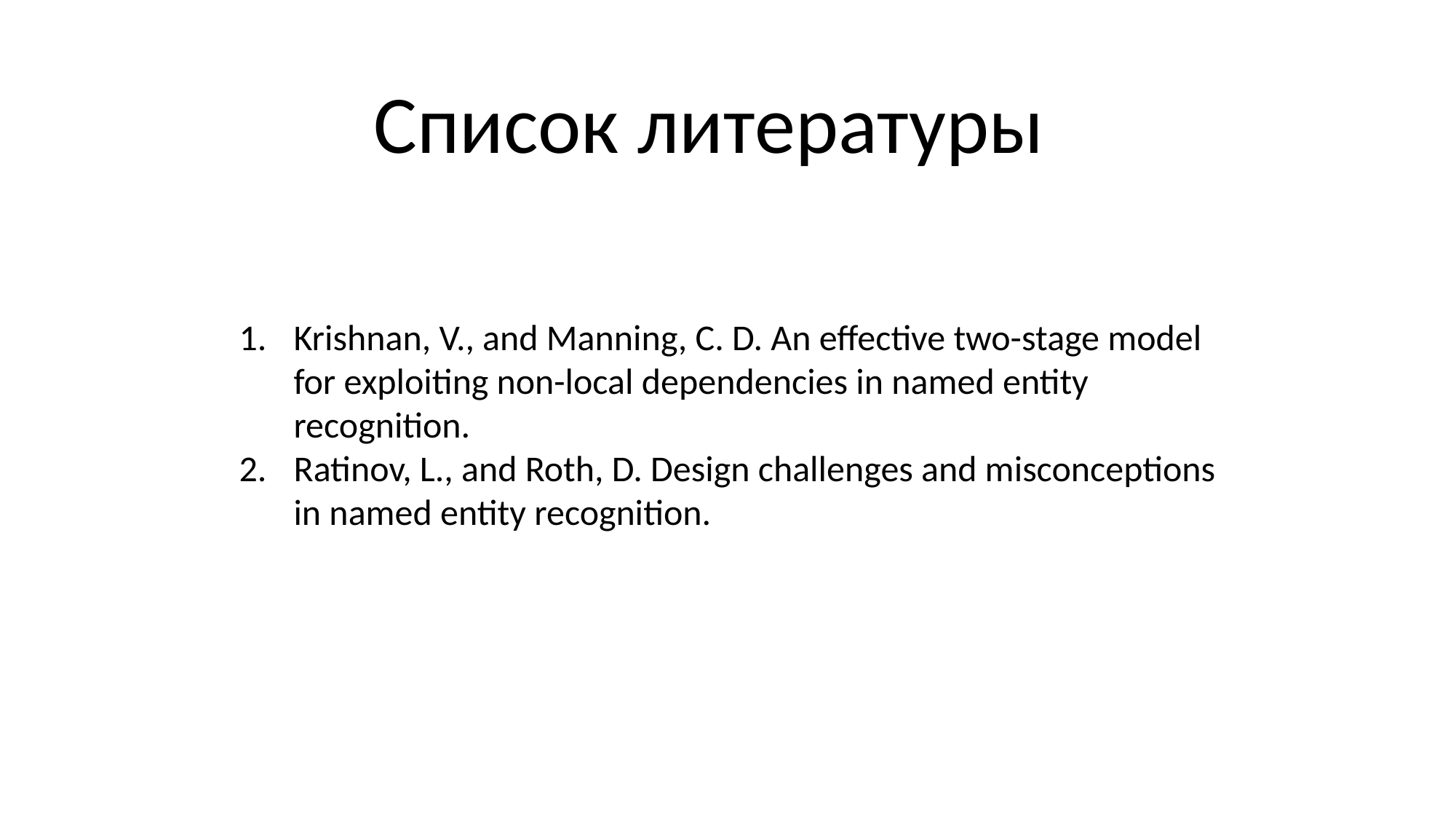

Список литературы
Krishnan, V., and Manning, C. D. An effective two-stage model for exploiting non-local dependencies in named entity recognition.
Ratinov, L., and Roth, D. Design challenges and misconceptions in named entity recognition.